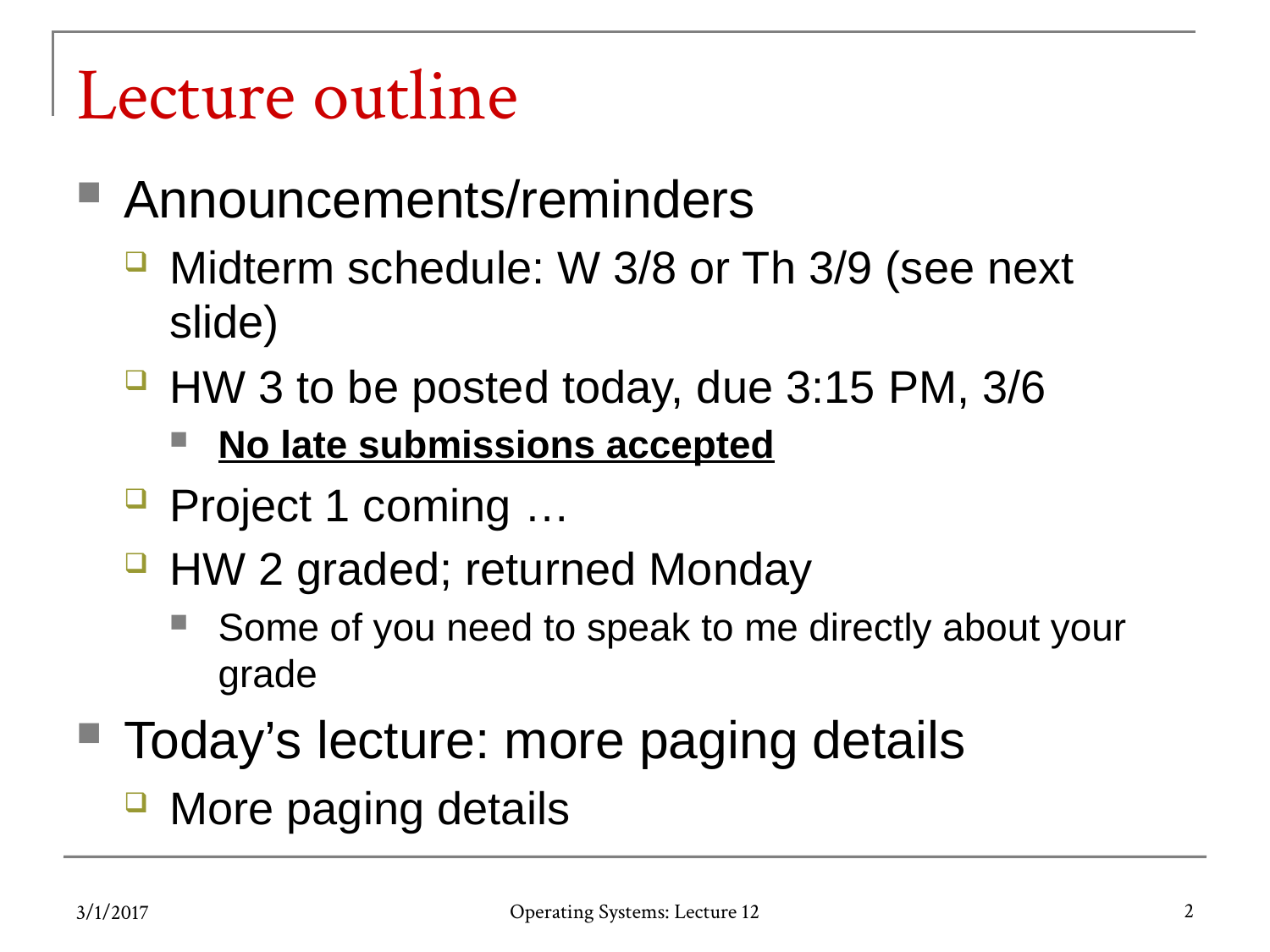

# Lecture outline
Announcements/reminders
Midterm schedule: W 3/8 or Th 3/9 (see next slide)
HW 3 to be posted today, due 3:15 PM, 3/6
No late submissions accepted
Project 1 coming …
HW 2 graded; returned Monday
Some of you need to speak to me directly about your grade
Today’s lecture: more paging details
More paging details

3/1/2017
2
Operating Systems: Lecture 12